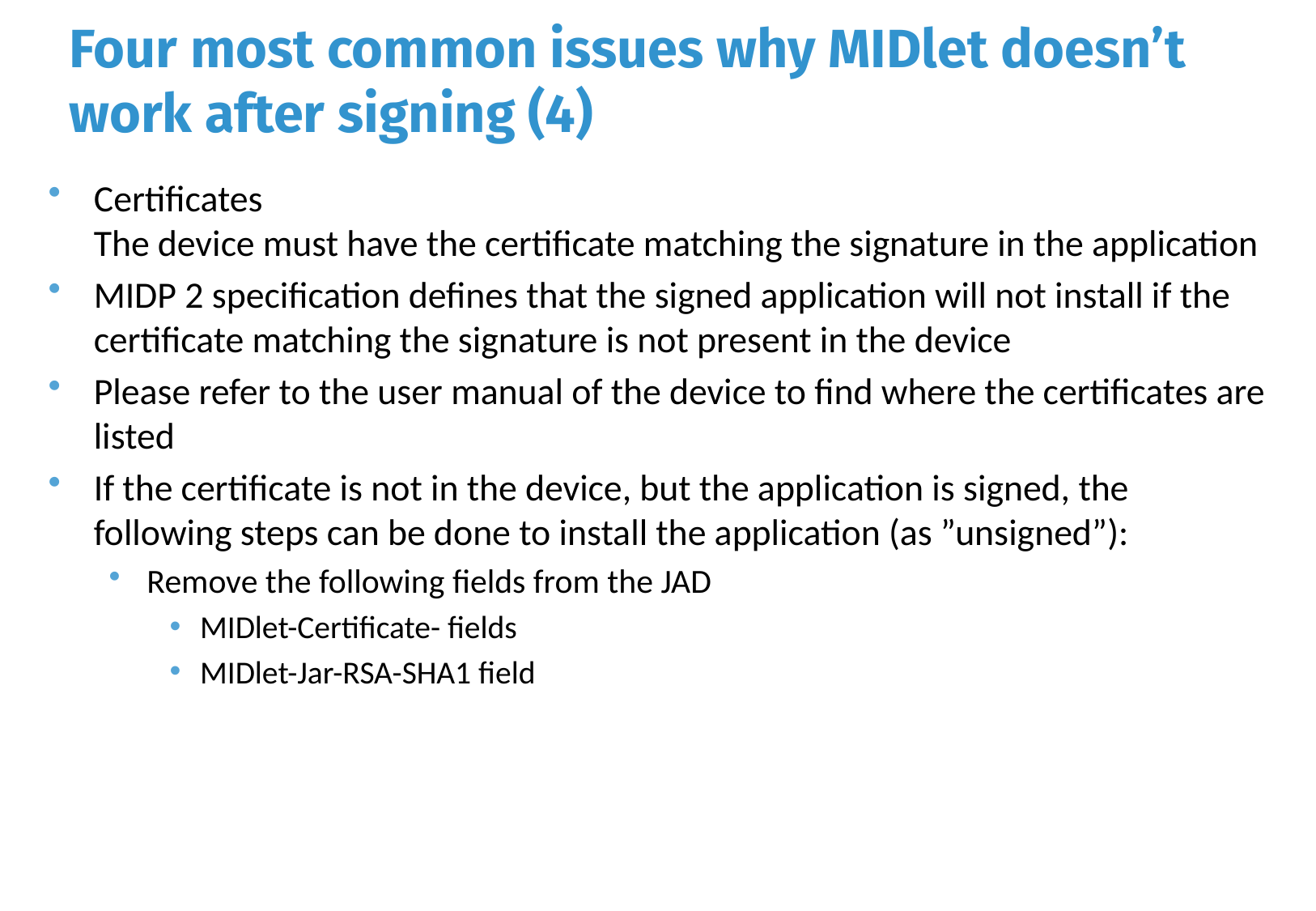

# Four most common issues why MIDlet doesn’t work after signing (4)
Certificates
The device must have the certificate matching the signature in the application
MIDP 2 specification defines that the signed application will not install if the certificate matching the signature is not present in the device
Please refer to the user manual of the device to find where the certificates are listed
If the certificate is not in the device, but the application is signed, the following steps can be done to install the application (as ”unsigned”):
Remove the following fields from the JAD
MIDlet-Certificate- fields
MIDlet-Jar-RSA-SHA1 field